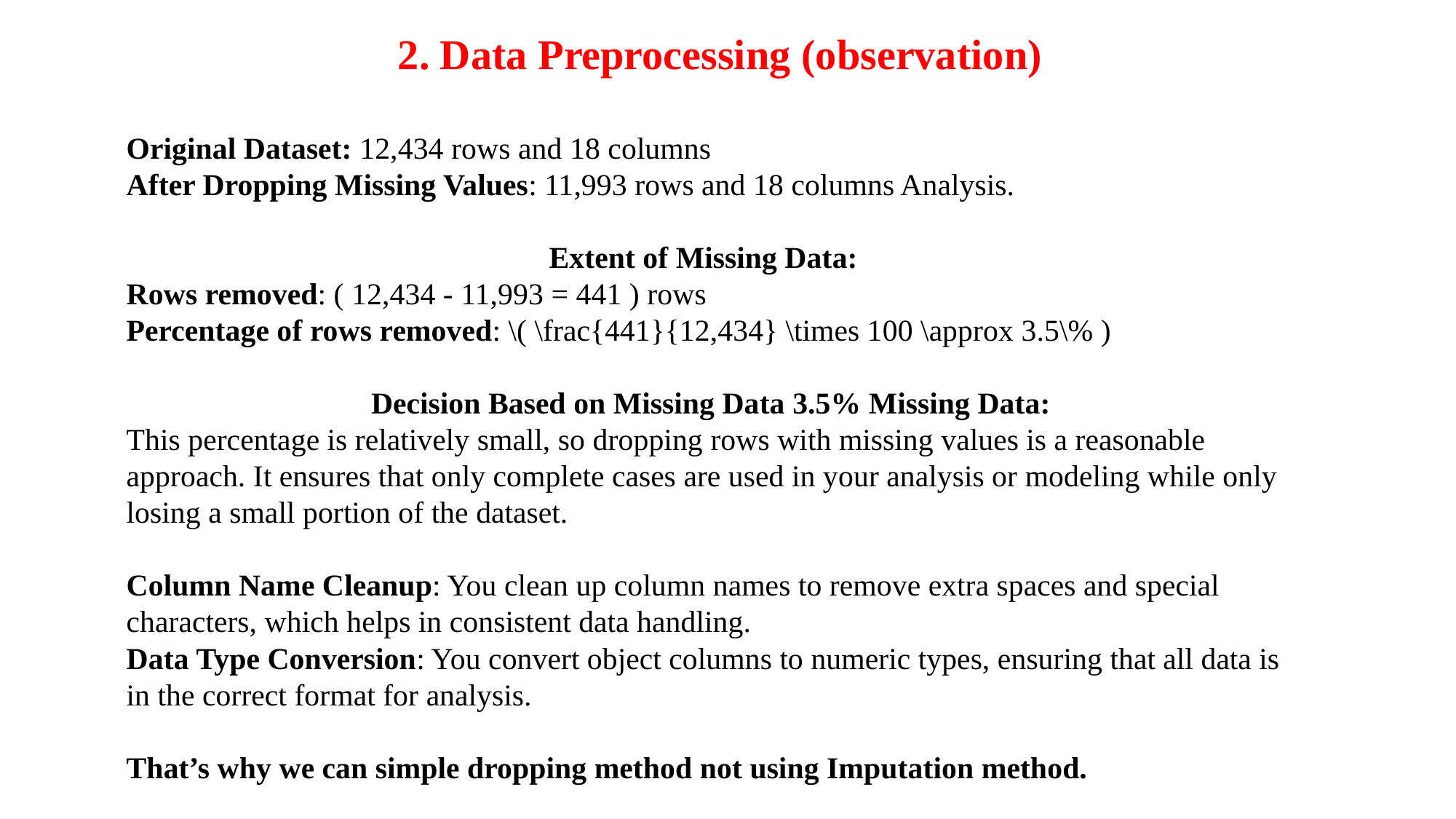

2. Data Preprocessing (observation)

Original Dataset: 12,434 rows and 18 columns
After Dropping Missing Values: 11,993 rows and 18 columns Analysis.

Extent of Missing Data:
Rows removed: ( 12,434 - 11,993 = 441 ) rows
Percentage of rows removed: \( \frac{441}{12,434} \times 100 \approx 3.5\% )

Decision Based on Missing Data 3.5% Missing Data:
This percentage is relatively small, so dropping rows with missing values is a reasonable approach. It ensures that only complete cases are used in your analysis or modeling while only losing a small portion of the dataset.

Column Name Cleanup: You clean up column names to remove extra spaces and special characters, which helps in consistent data handling.
Data Type Conversion: You convert object columns to numeric types, ensuring that all data is in the correct format for analysis.

That’s why we can simple dropping method not using Imputation method.